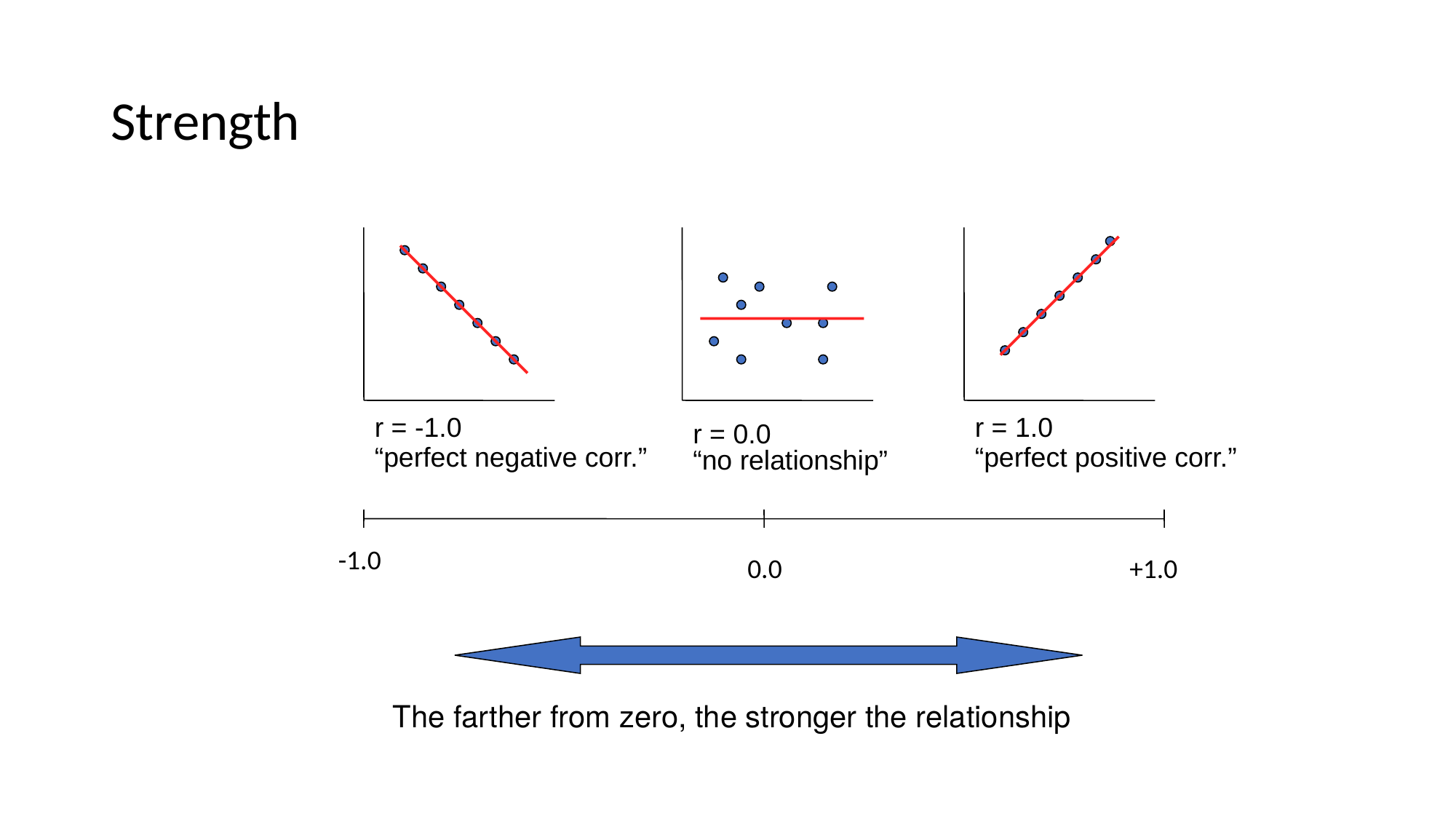

# Strength

r = 0.0
“no relationship”

r = 1.0
“perfect positive corr.”

r = -1.0
“perfect negative corr.”

-1.0
0.0
+1.0

The farther from zero, the stronger the relationship